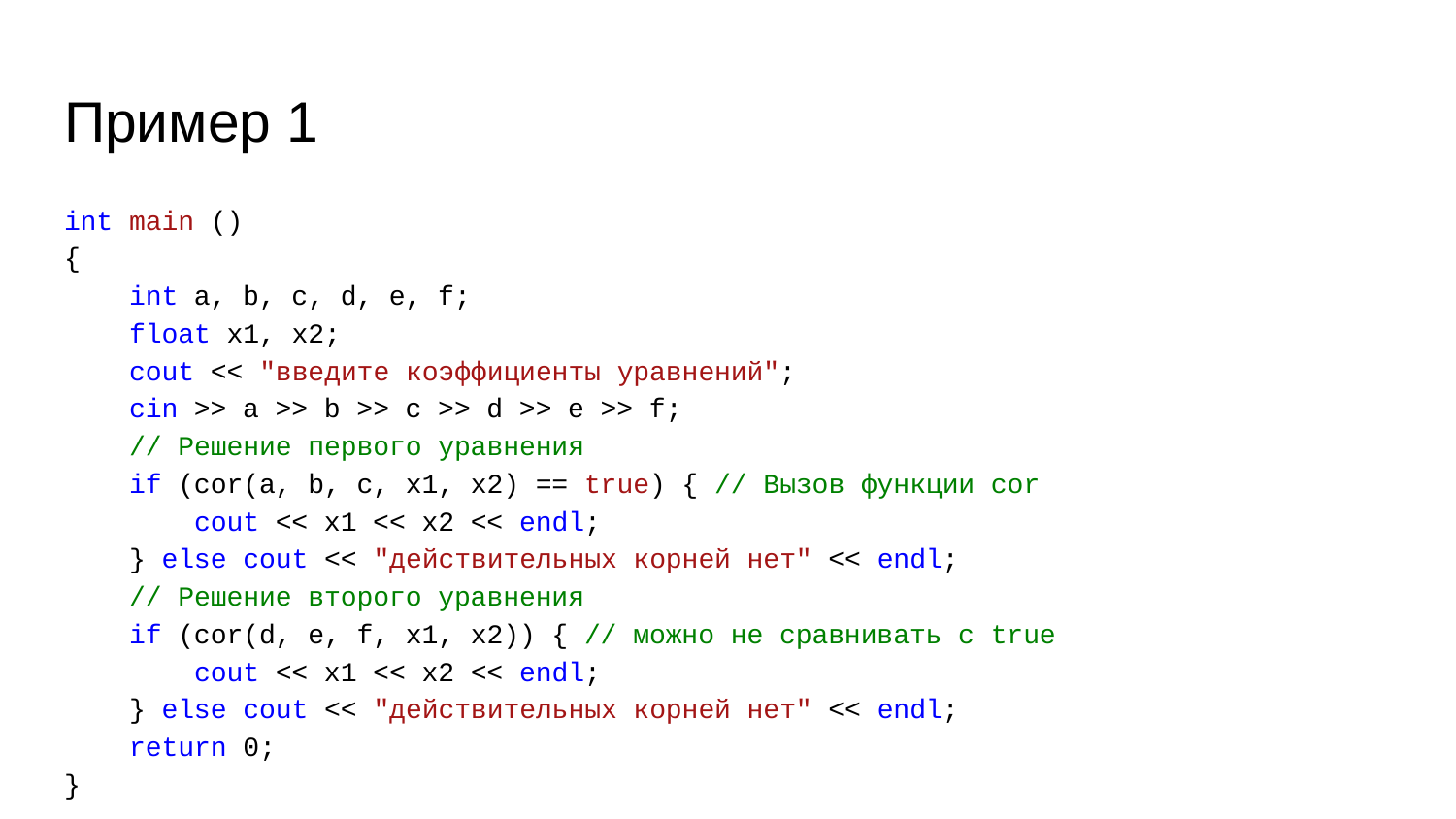

# Пример 1
int main ()
{
    int a, b, c, d, e, f;
    float x1, x2;
    cout << "введите коэффициенты уравнений";
    cin >> a >> b >> c >> d >> e >> f;
    // Решение первого уравнения
    if (cor(a, b, c, x1, x2) == true) { // Вызов функции cor
        cout << x1 << x2 << endl;
    } else cout << "действительных корней нет" << endl;
    // Решение второго уравнения
    if (cor(d, e, f, x1, x2)) { // можно не сравнивать с true
        cout << x1 << x2 << endl;
    } else cout << "действительных корней нет" << endl;
    return 0;
}